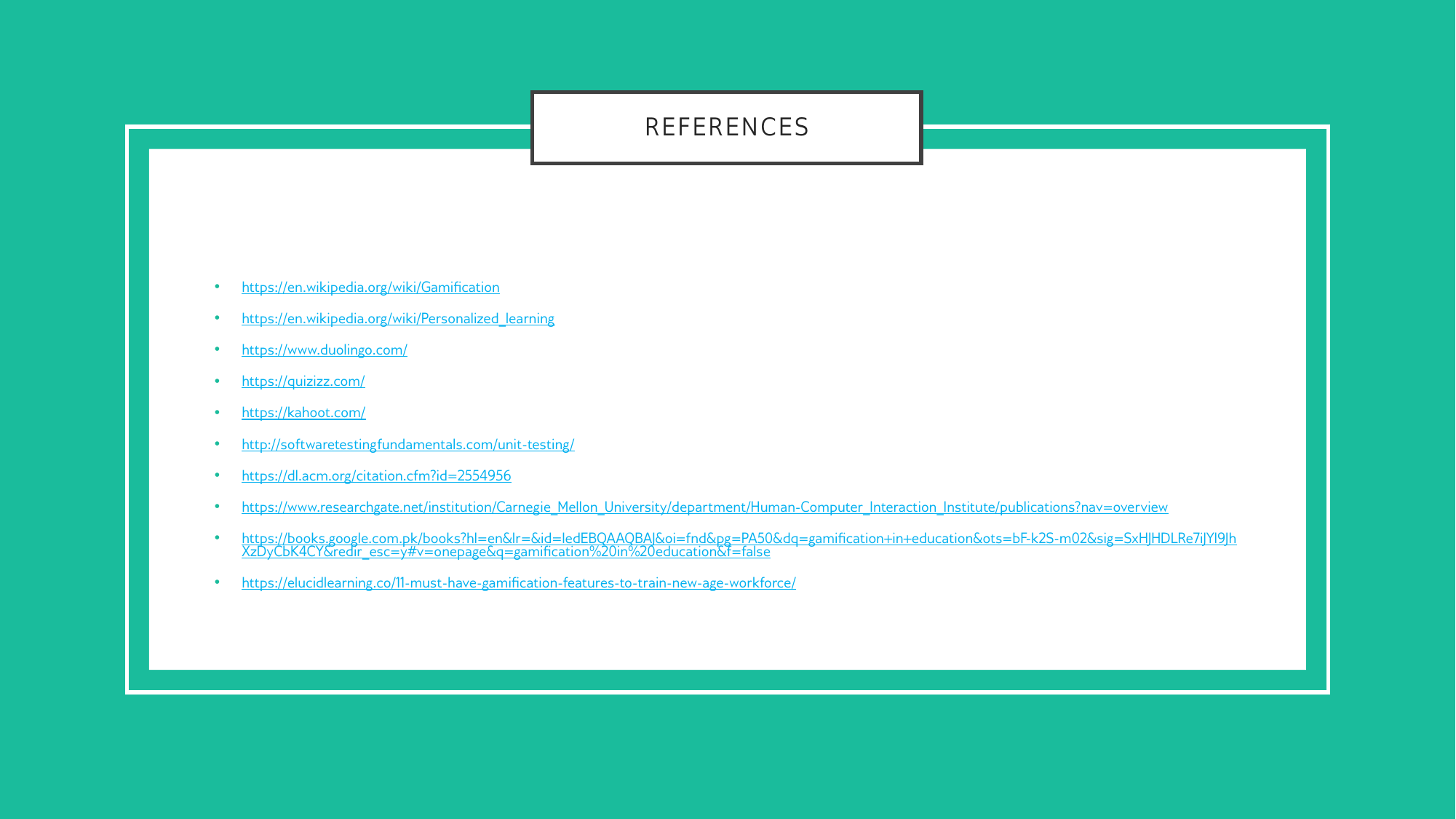

# references

https://en.wikipedia.org/wiki/Gamification
https://en.wikipedia.org/wiki/Personalized_learning
https://www.duolingo.com/
https://quizizz.com/
https://kahoot.com/
http://softwaretestingfundamentals.com/unit-testing/
https://dl.acm.org/citation.cfm?id=2554956
https://www.researchgate.net/institution/Carnegie_Mellon_University/department/Human-Computer_Interaction_Institute/publications?nav=overview
https://books.google.com.pk/books?hl=en&lr=&id=IedEBQAAQBAJ&oi=fnd&pg=PA50&dq=gamification+in+education&ots=bF-k2S-m02&sig=SxHJHDLRe7iJYl9JhXzDyCbK4CY&redir_esc=y#v=onepage&q=gamification%20in%20education&f=false
https://elucidlearning.co/11-must-have-gamification-features-to-train-new-age-workforce/